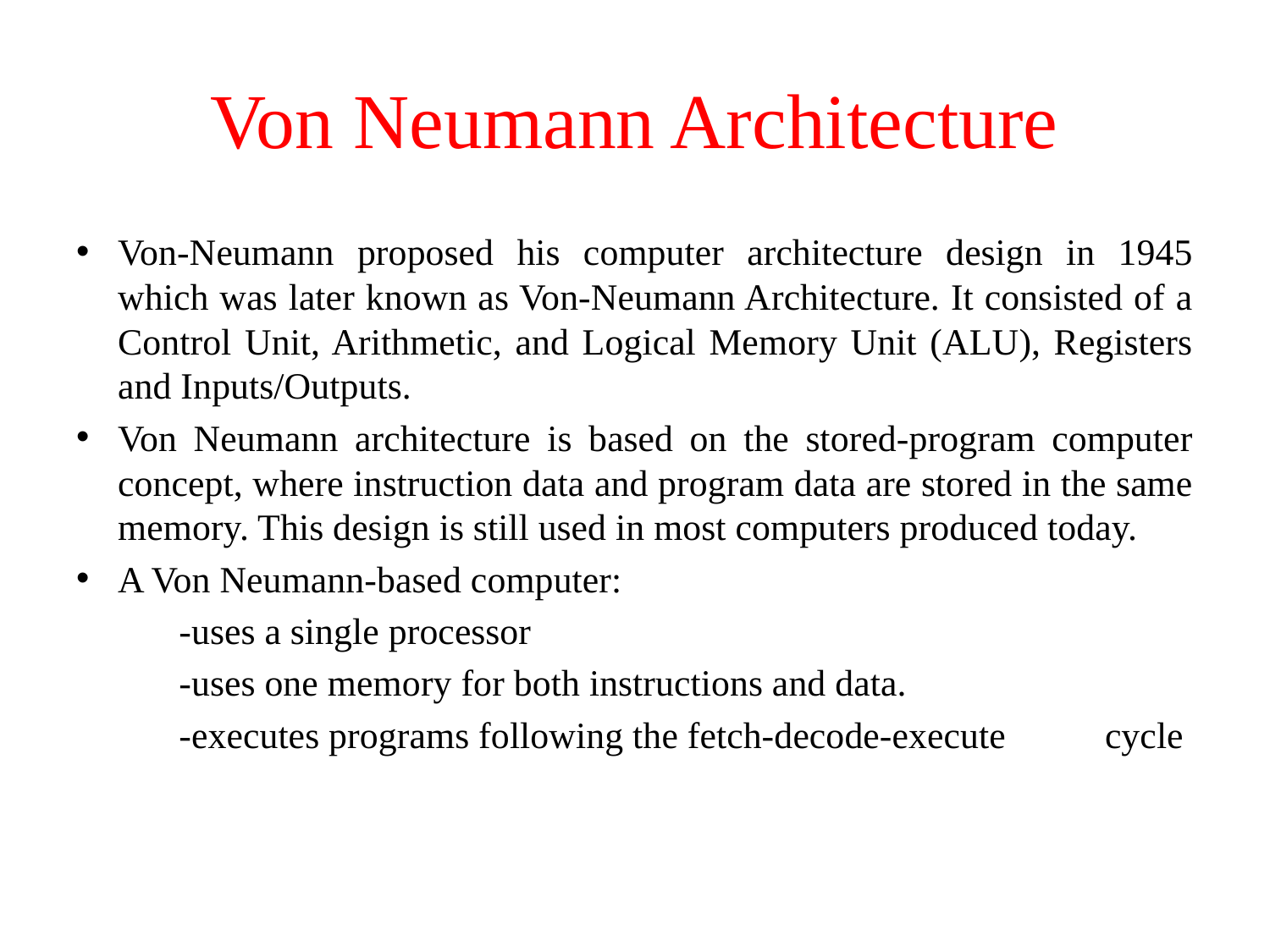

# Von Neumann Architecture
Von-Neumann proposed his computer architecture design in 1945 which was later known as Von-Neumann Architecture. It consisted of a Control Unit, Arithmetic, and Logical Memory Unit (ALU), Registers and Inputs/Outputs.
Von Neumann architecture is based on the stored-program computer concept, where instruction data and program data are stored in the same memory. This design is still used in most computers produced today.
A Von Neumann-based computer:
	-uses a single processor
	-uses one memory for both instructions and data.
	-executes programs following the fetch-decode-execute 	cycle